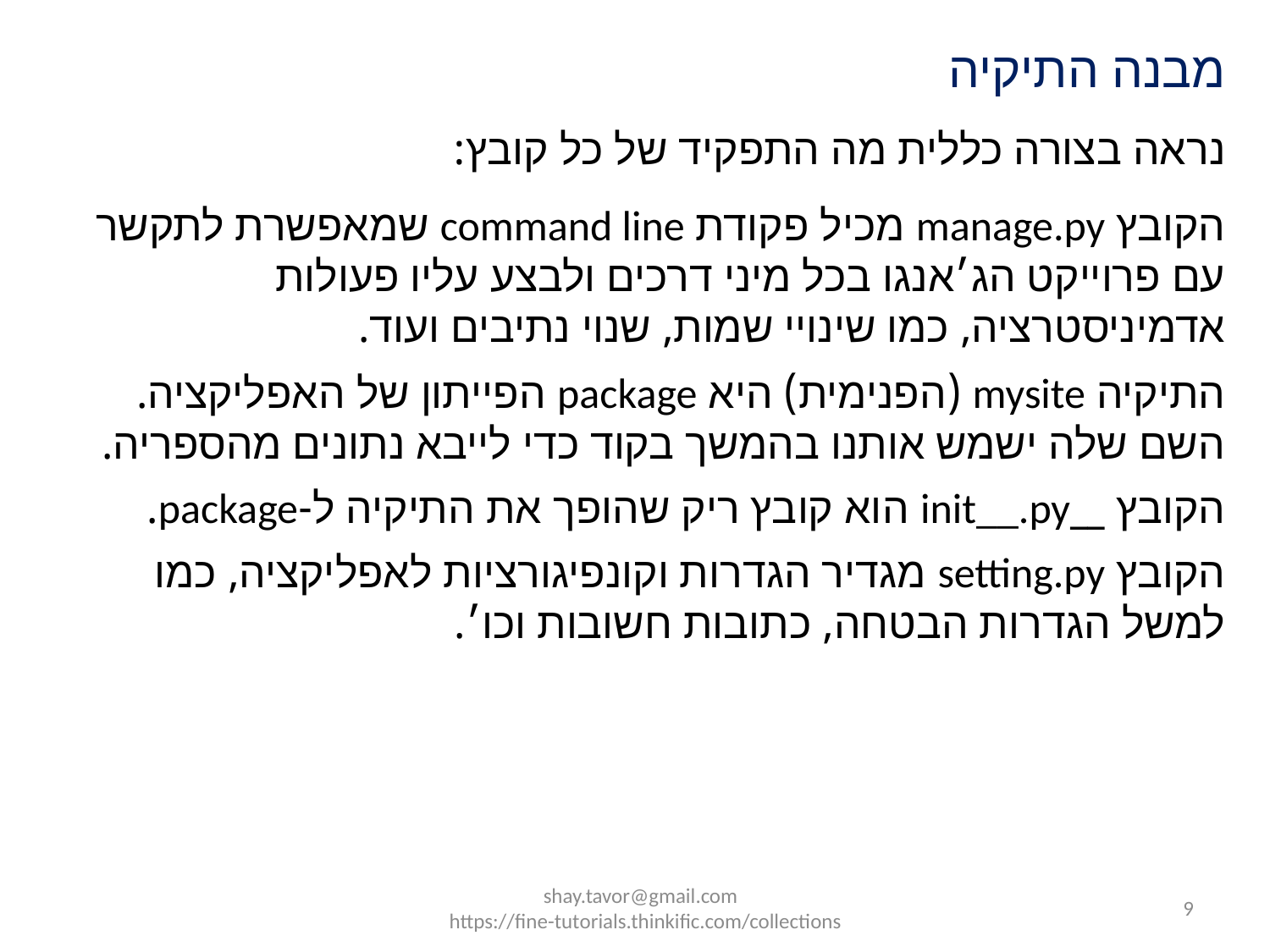

מבנה התיקיה
נראה בצורה כללית מה התפקיד של כל קובץ:
הקובץ manage.py מכיל פקודת command line שמאפשרת לתקשר עם פרוייקט הג׳אנגו בכל מיני דרכים ולבצע עליו פעולות אדמיניסטרציה, כמו שינויי שמות, שנוי נתיבים ועוד.
התיקיה mysite (הפנימית) היא package הפייתון של האפליקציה. השם שלה ישמש אותנו בהמשך בקוד כדי לייבא נתונים מהספריה.
הקובץ __init__.py הוא קובץ ריק שהופך את התיקיה ל-package.
הקובץ setting.py מגדיר הגדרות וקונפיגורציות לאפליקציה, כמו למשל הגדרות הבטחה, כתובות חשובות וכו׳.
shay.tavor@gmail.com
https://fine-tutorials.thinkific.com/collections
9